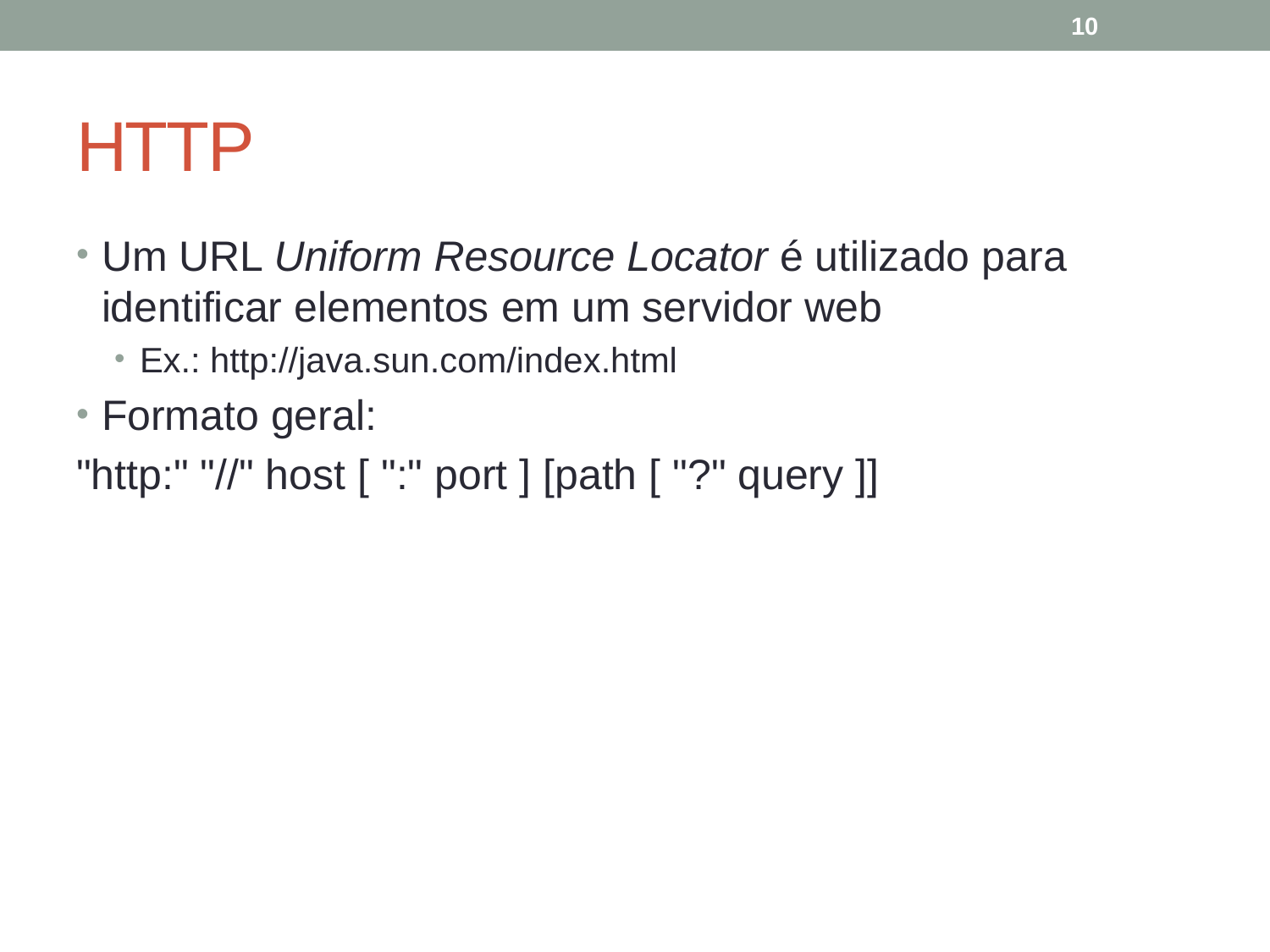

10
# HTTP
Um URL Uniform Resource Locator é utilizado para identificar elementos em um servidor web
Ex.: http://java.sun.com/index.html
Formato geral:
"http:" "//" host [ ":" port ] [path [ "?" query ]]